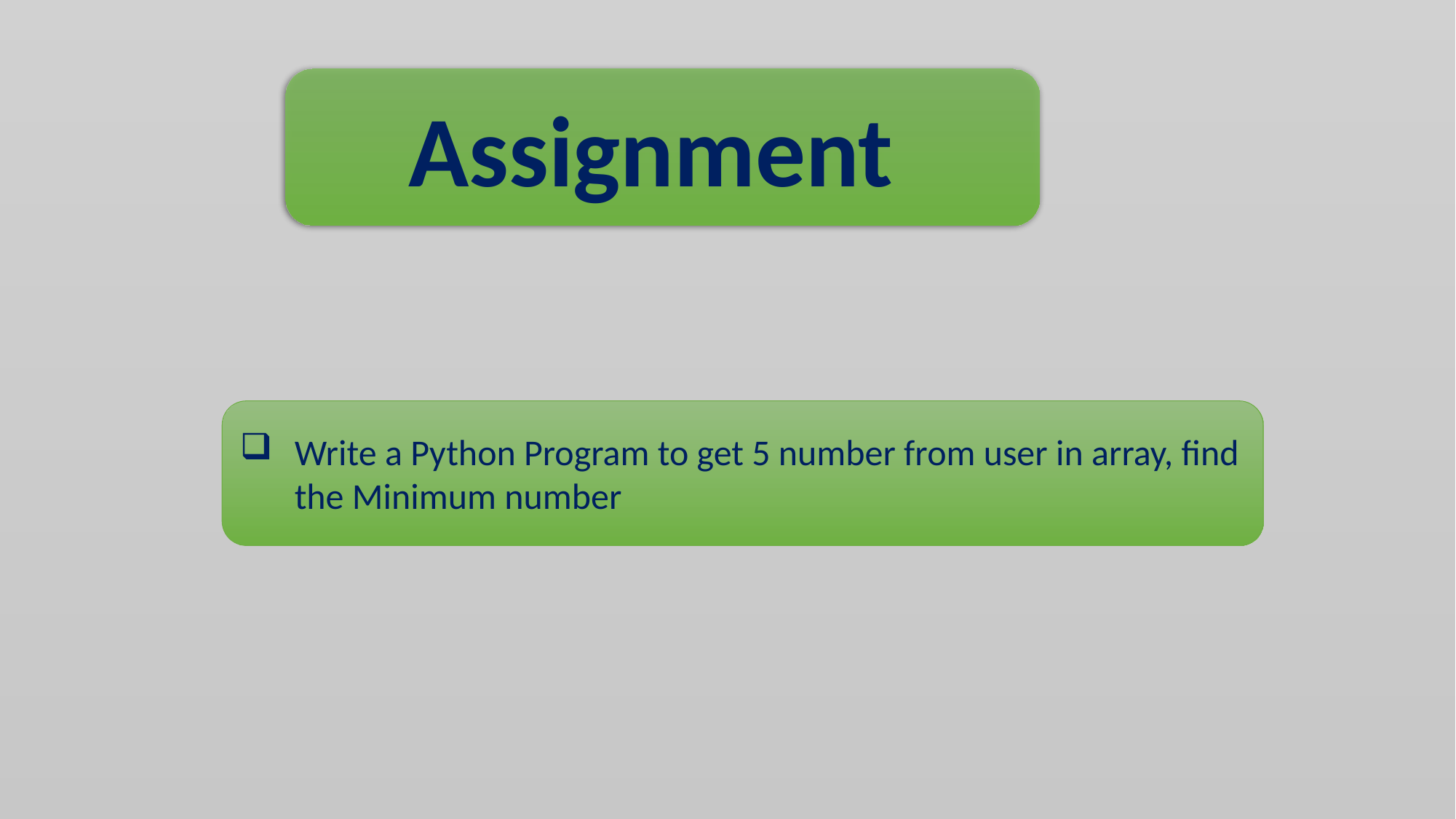

Assignment
Write a Python Program to get 5 number from user in array, find the Minimum number